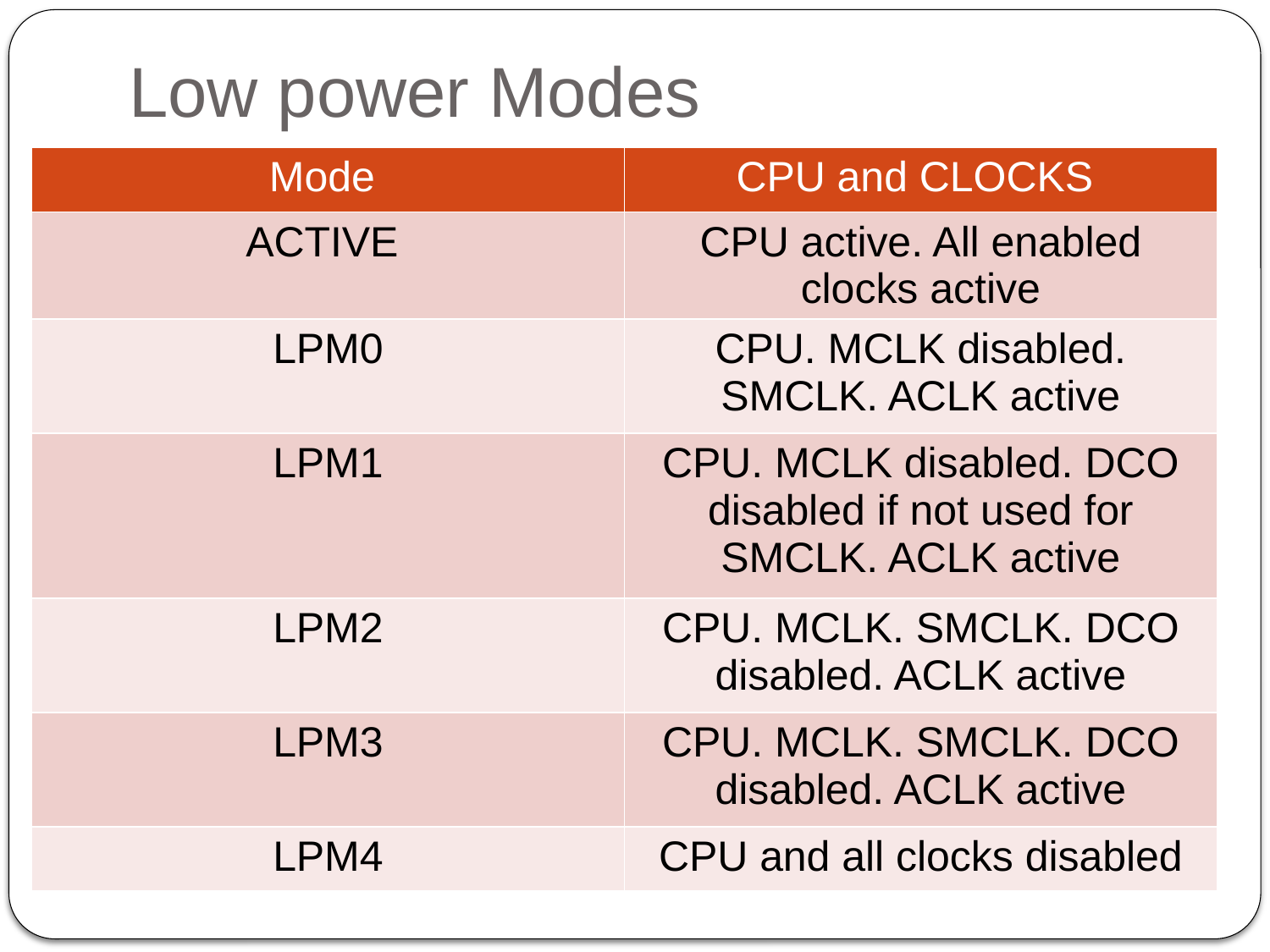

# Low power Modes
| Mode | CPU and CLOCKS |
| --- | --- |
| ACTIVE | CPU active. All enabled clocks active |
| LPM0 | CPU. MCLK disabled. SMCLK. ACLK active |
| LPM1 | CPU. MCLK disabled. DCO disabled if not used for SMCLK. ACLK active |
| LPM2 | CPU. MCLK. SMCLK. DCO disabled. ACLK active |
| LPM3 | CPU. MCLK. SMCLK. DCO disabled. ACLK active |
| LPM4 | CPU and all clocks disabled |